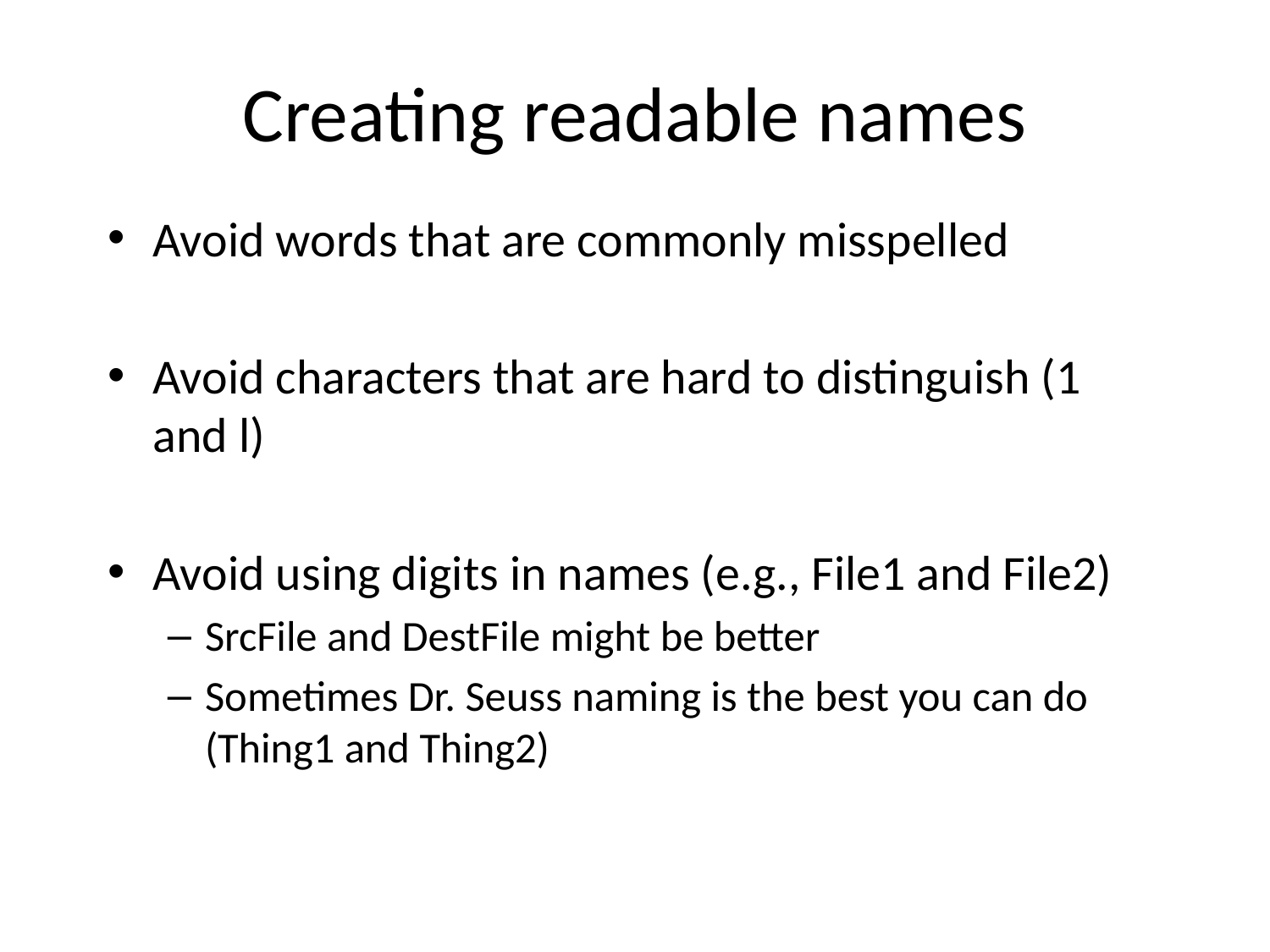

# Creating readable names
Avoid words that are commonly misspelled

Avoid characters that are hard to distinguish (1 and l)

Avoid using digits in names (e.g., File1 and File2)
SrcFile and DestFile might be better
Sometimes Dr. Seuss naming is the best you can do (Thing1 and Thing2)